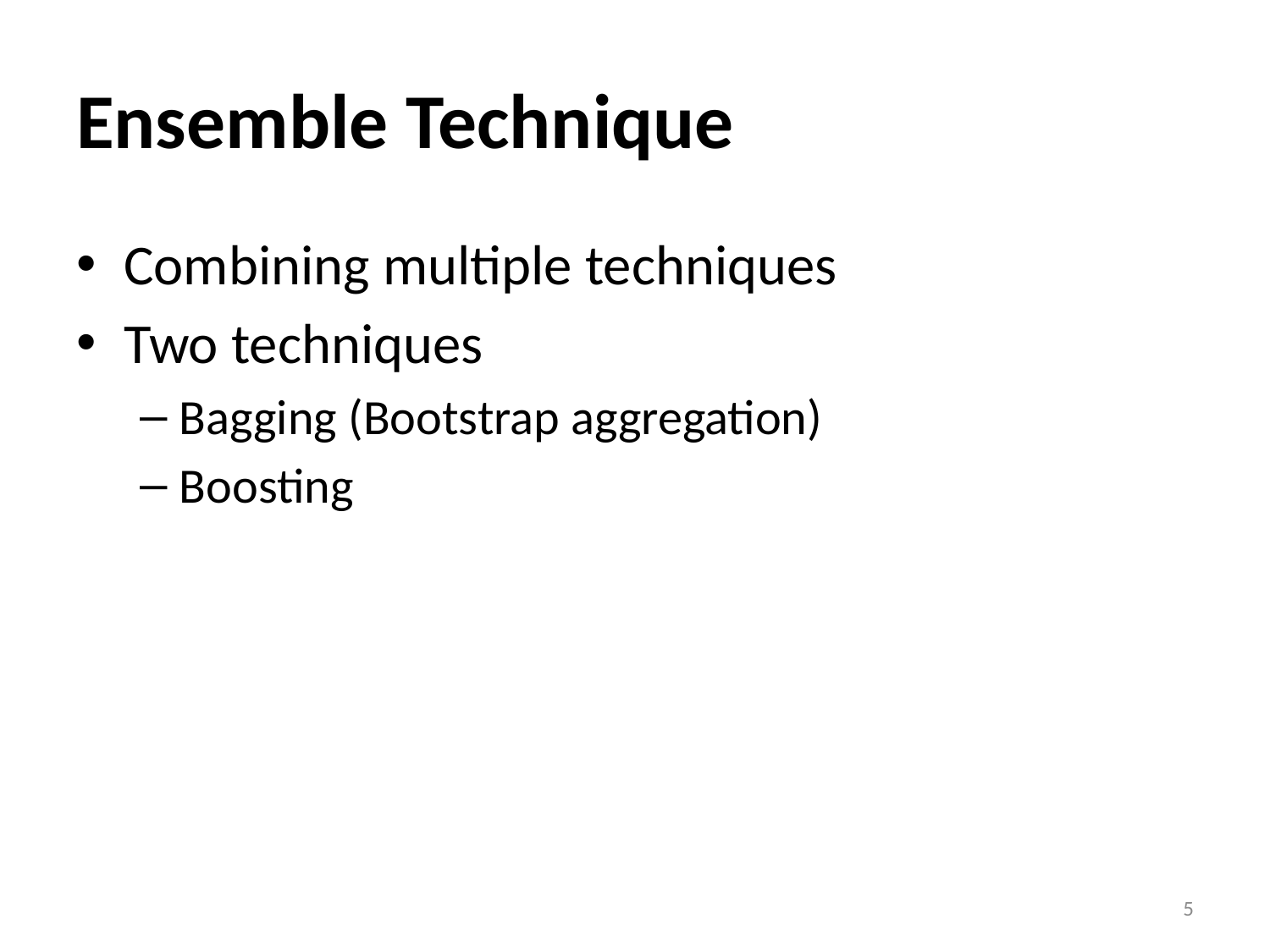

# Ensemble Technique
Combining multiple techniques
Two techniques
Bagging (Bootstrap aggregation)
Boosting
5